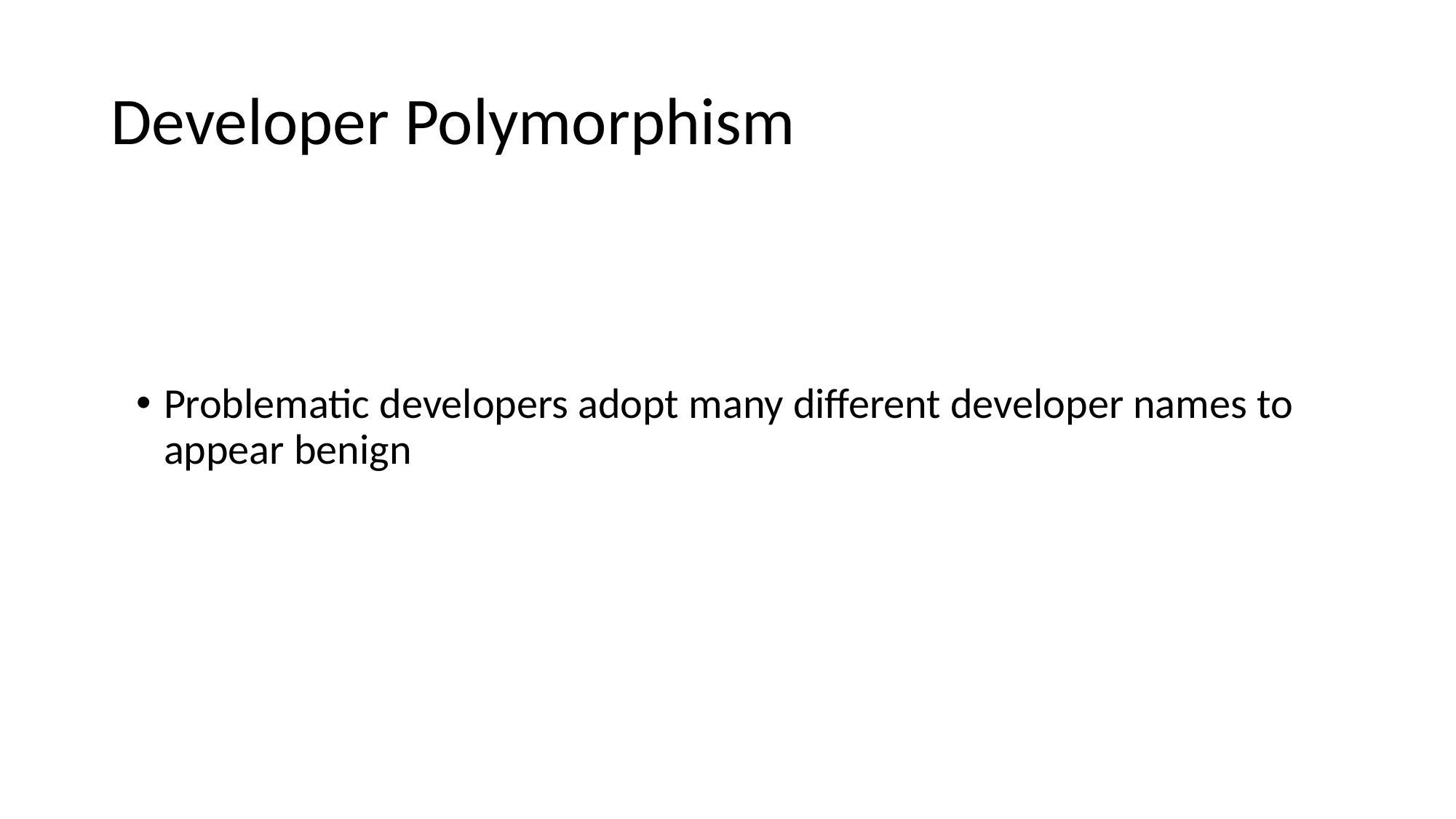

# Developer Polymorphism
Problematic developers adopt many different developer names to appear benign